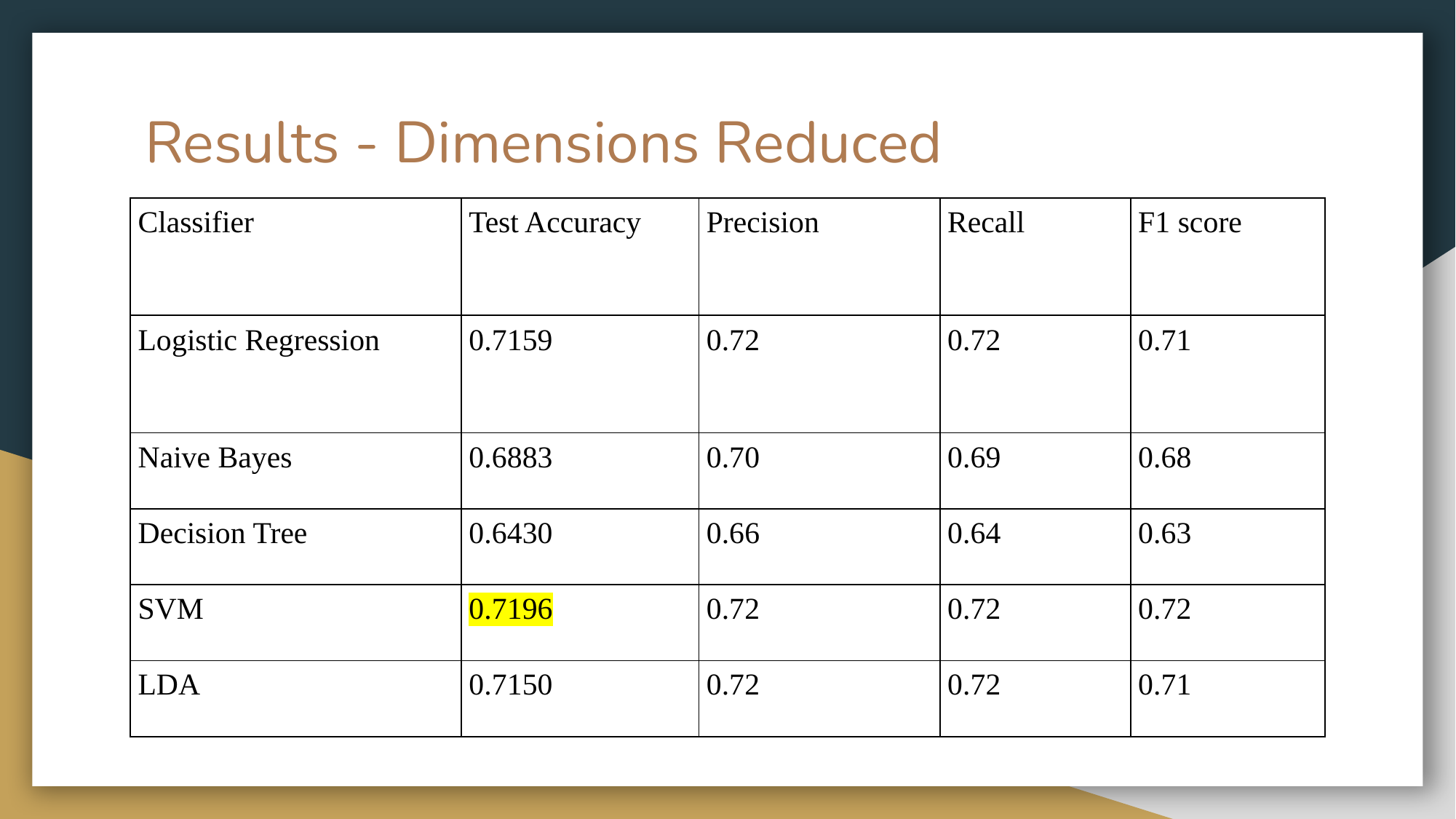

# Results - Dimensions Reduced
| Classifier | Test Accuracy | Precision | Recall | F1 score |
| --- | --- | --- | --- | --- |
| Logistic Regression | 0.7159 | 0.72 | 0.72 | 0.71 |
| Naive Bayes | 0.6883 | 0.70 | 0.69 | 0.68 |
| Decision Tree | 0.6430 | 0.66 | 0.64 | 0.63 |
| SVM | 0.7196 | 0.72 | 0.72 | 0.72 |
| LDA | 0.7150 | 0.72 | 0.72 | 0.71 |